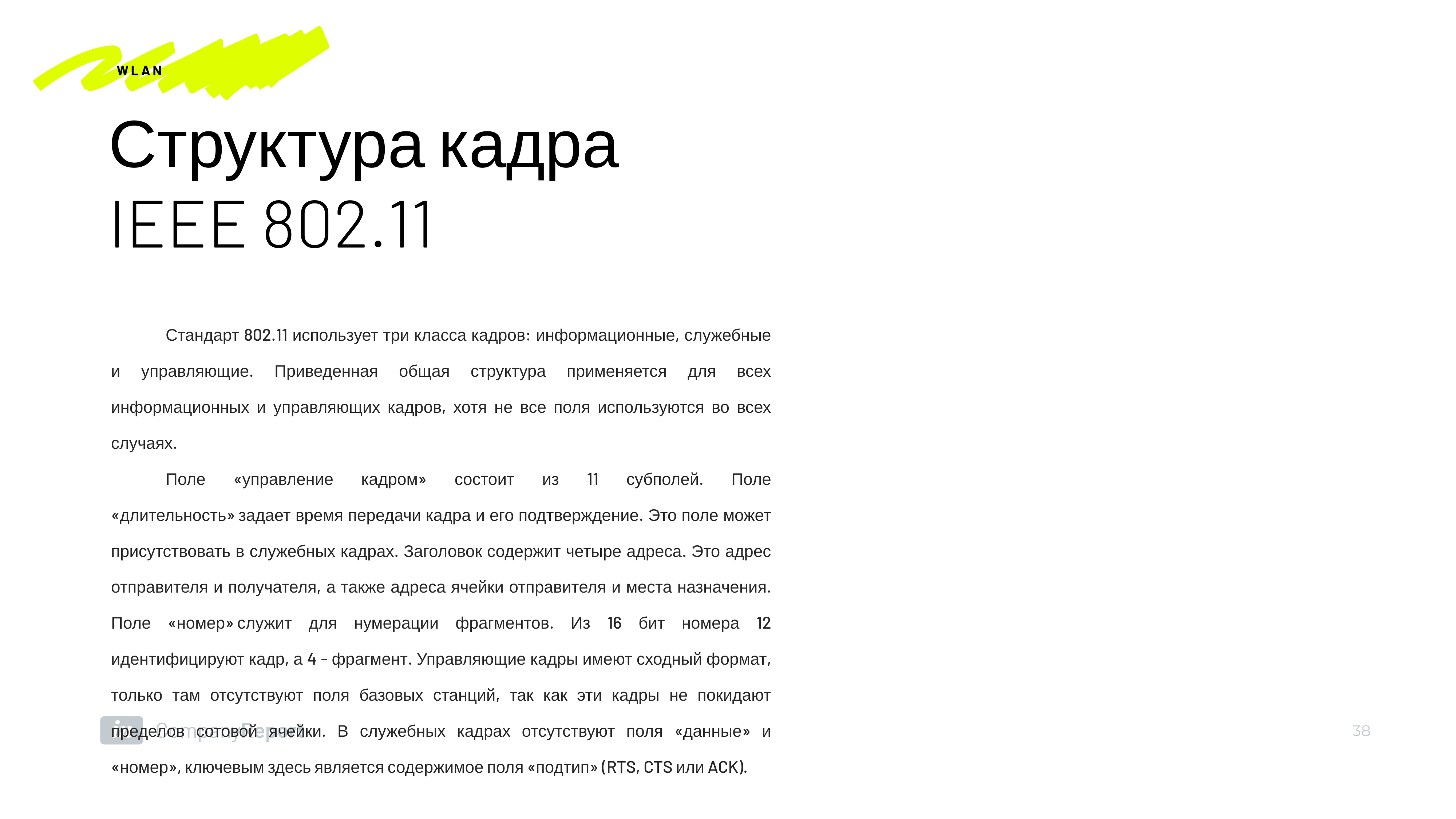

WLAN
Структура кадра IEEE 802.11
	Стандарт 802.11 использует три класса кадров: информационные, служебные и управляющие. Приведенная общая структура применяется для всех информационных и управляющих кадров, хотя не все поля используются во всех случаях.
	Поле «управление кадром» состоит из 11 субполей. Поле «длительность» задает время передачи кадра и его подтверждение. Это поле может присутствовать в служебных кадрах. Заголовок содержит четыре адреса. Это адрес отправителя и получателя, а также адреса ячейки отправителя и места назначения. Поле «номер» служит для нумерации фрагментов. Из 16 бит номера 12 идентифицируют кадр, а 4 - фрагмент. Управляющие кадры имеют сходный формат, только там отсутствуют поля базовых станций, так как эти кадры не покидают пределов сотовой ячейки. В служебных кадрах отсутствуют поля «данные» и «номер», ключевым здесь является содержимое поля «подтип» (RTS, CTS или ACK).

38